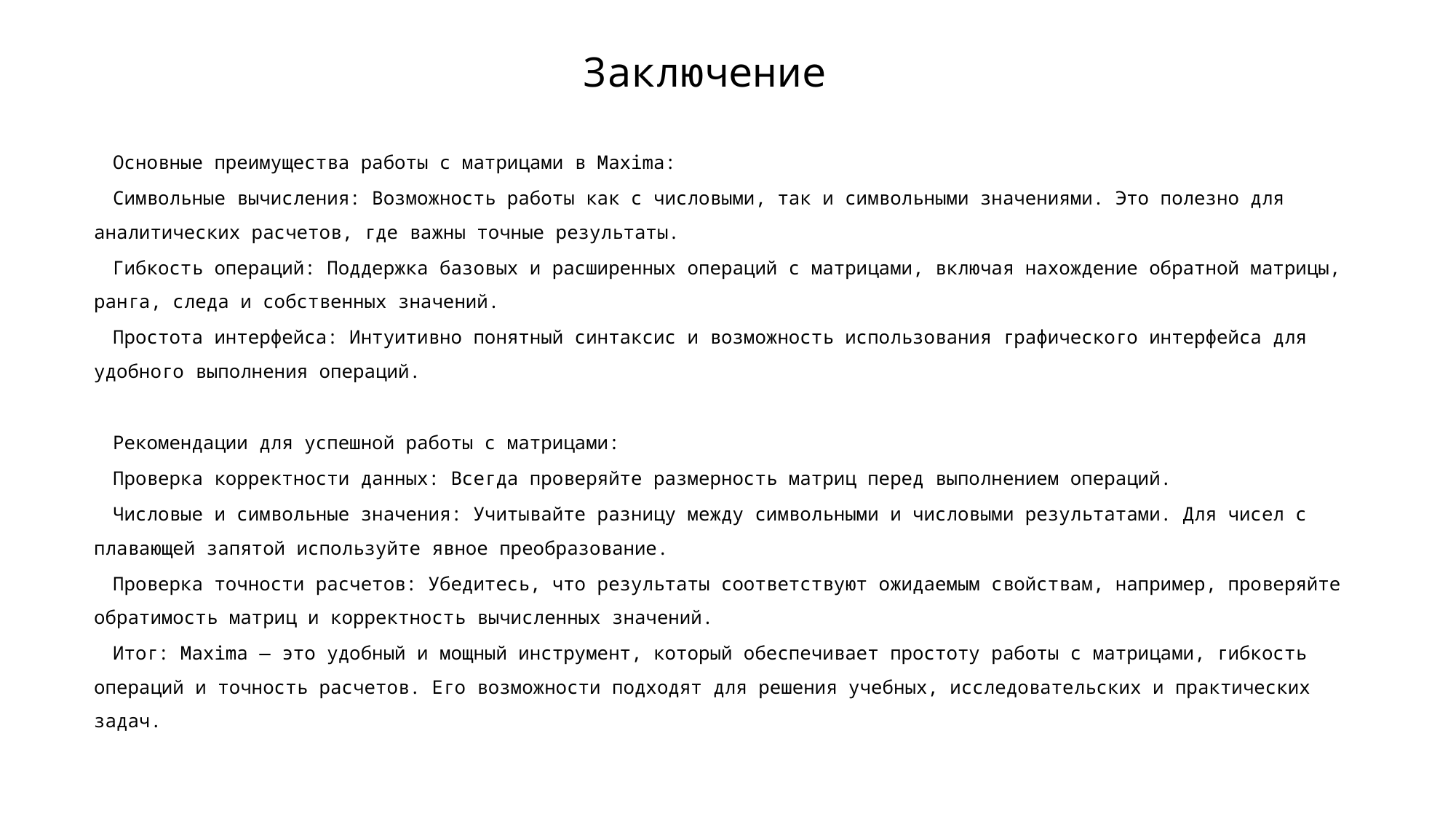

# Заключение
Основные преимущества работы с матрицами в Maxima:
Символьные вычисления: Возможность работы как с числовыми, так и символьными значениями. Это полезно для аналитических расчетов, где важны точные результаты.
Гибкость операций: Поддержка базовых и расширенных операций с матрицами, включая нахождение обратной матрицы, ранга, следа и собственных значений.
Простота интерфейса: Интуитивно понятный синтаксис и возможность использования графического интерфейса для удобного выполнения операций.

Рекомендации для успешной работы с матрицами:
Проверка корректности данных: Всегда проверяйте размерность матриц перед выполнением операций.
Числовые и символьные значения: Учитывайте разницу между символьными и числовыми результатами. Для чисел с плавающей запятой используйте явное преобразование.
Проверка точности расчетов: Убедитесь, что результаты соответствуют ожидаемым свойствам, например, проверяйте обратимость матриц и корректность вычисленных значений.
Итог: Maxima — это удобный и мощный инструмент, который обеспечивает простоту работы с матрицами, гибкость операций и точность расчетов. Его возможности подходят для решения учебных, исследовательских и практических задач.